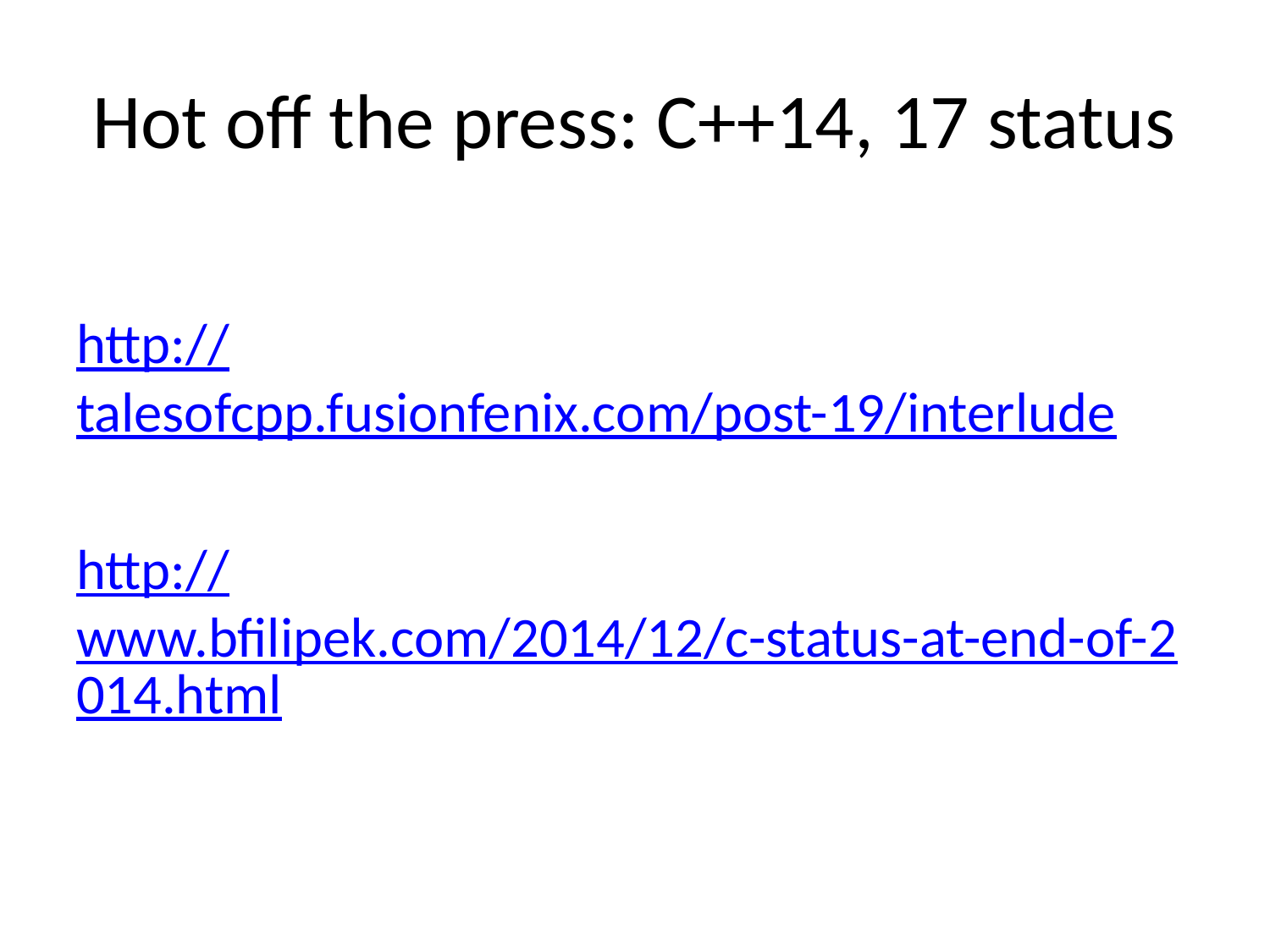

# Hot off the press: C++14, 17 status

http://talesofcpp.fusionfenix.com/post-19/interlude

http://www.bfilipek.com/2014/12/c-status-at-end-of-2014.html